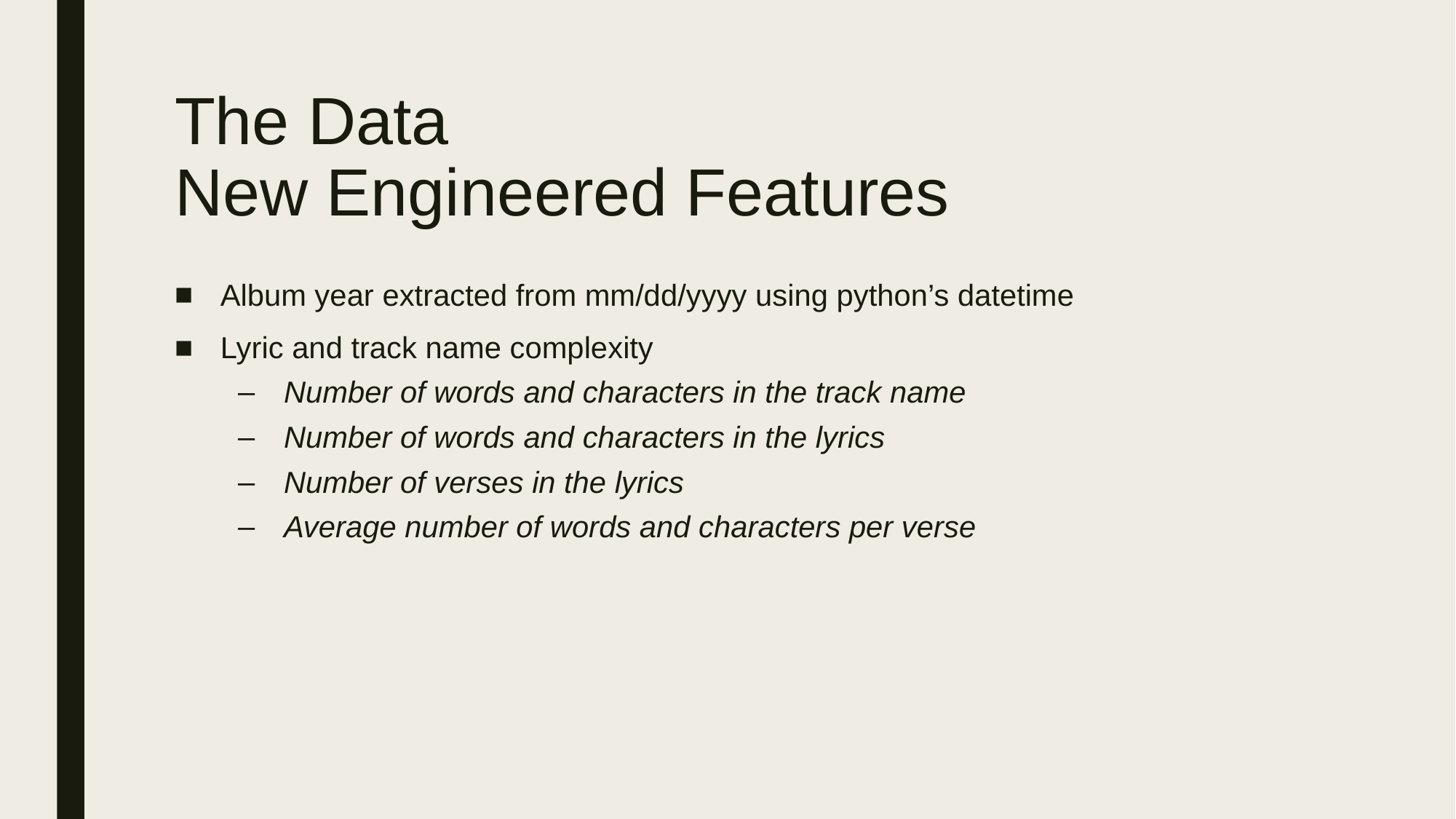

# The Data New Engineered Features
Album year extracted from mm/dd/yyyy using python’s datetime
Lyric and track name complexity
Number of words and characters in the track name
Number of words and characters in the lyrics
Number of verses in the lyrics
Average number of words and characters per verse